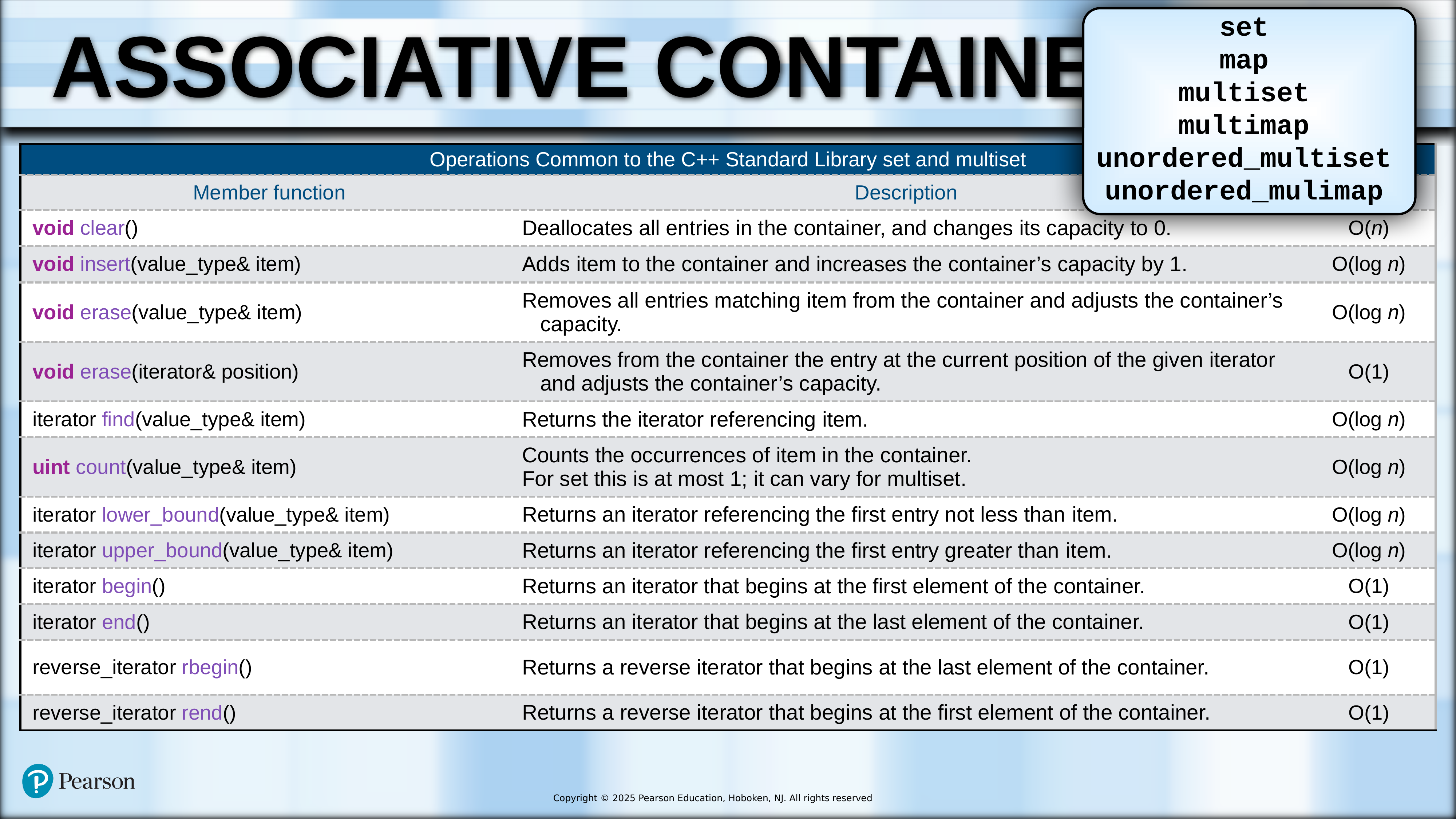

# Associative Containers
set
map
multiset
multimap
unordered_multiset
unordered_mulimap

| Operations Common to the C++ Standard Library set and multiset |  |  |
| --- | --- | --- |
| Member function | Description | Efficiency |
| void clear() | Deallocates all entries in the container, and changes its capacity to 0. | O(n) |
| void insert(value\_type& item) | Adds item to the container and increases the container’s capacity by 1. | O(log n) |
| void erase(value\_type& item) | Removes all entries matching item from the container and adjusts the container’s capacity. | O(log n) |
| void erase(iterator& position) | Removes from the container the entry at the current position of the given iterator and adjusts the container’s capacity. | O(1) |
| iterator find(value\_type& item) | Returns the iterator referencing item. | O(log n) |
| uint count(value\_type& item) | Counts the occurrences of item in the container. For set this is at most 1; it can vary for multiset. | O(log n) |
| iterator lower\_bound(value\_type& item) | Returns an iterator referencing the first entry not less than item. | O(log n) |
| iterator upper\_bound(value\_type& item) | Returns an iterator referencing the first entry greater than item. | O(log n) |
| iterator begin() | Returns an iterator that begins at the first element of the container. | O(1) |
| iterator end() | Returns an iterator that begins at the last element of the container. | O(1) |
| reverse\_iterator rbegin() | Returns a reverse iterator that begins at the last element of the container. | O(1) |
| reverse\_iterator rend() | Returns a reverse iterator that begins at the first element of the container. | O(1) |